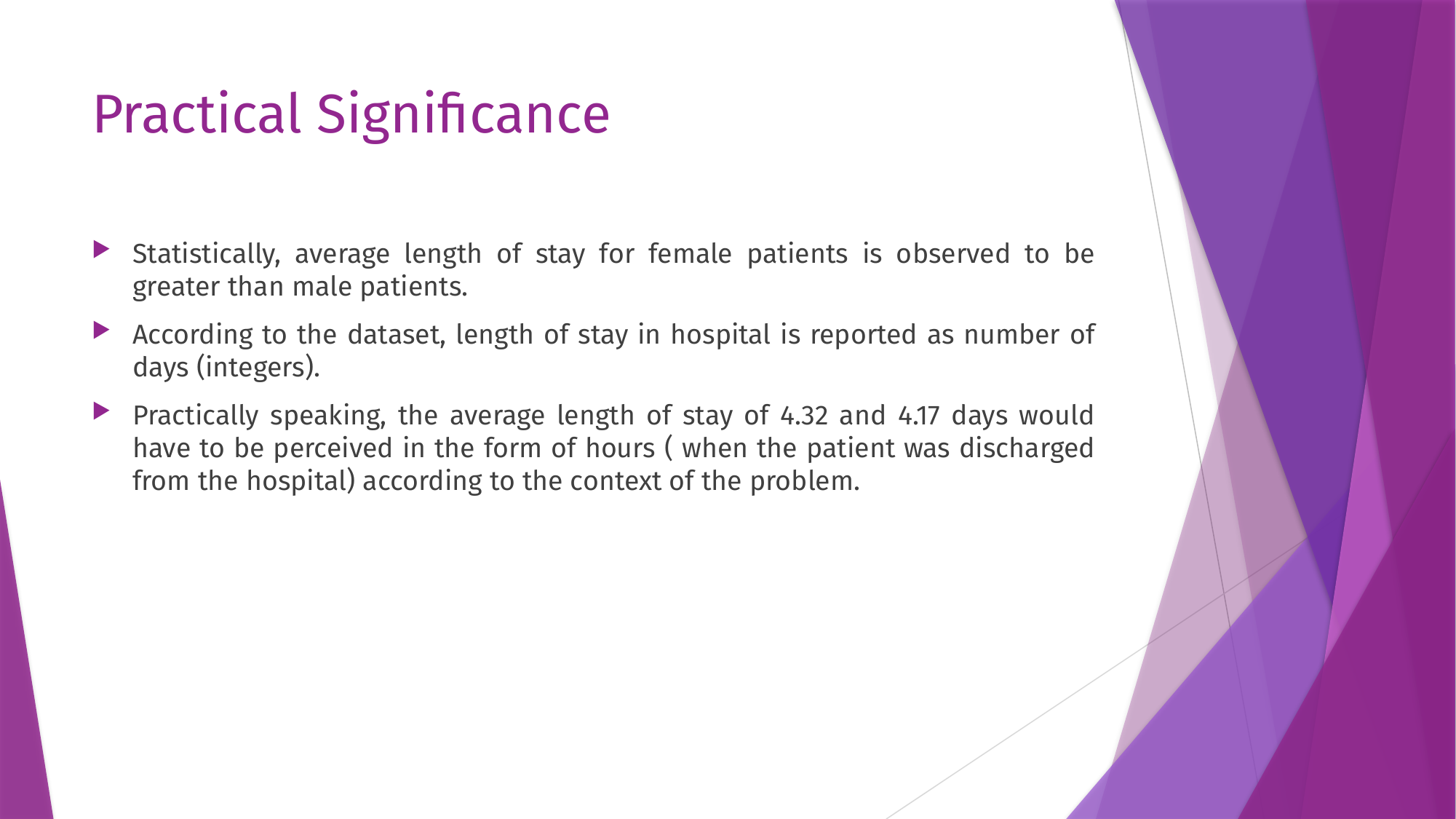

# Practical Significance
Statistically, average length of stay for female patients is observed to be greater than male patients.
According to the dataset, length of stay in hospital is reported as number of days (integers).
Practically speaking, the average length of stay of 4.32 and 4.17 days would have to be perceived in the form of hours ( when the patient was discharged from the hospital) according to the context of the problem.